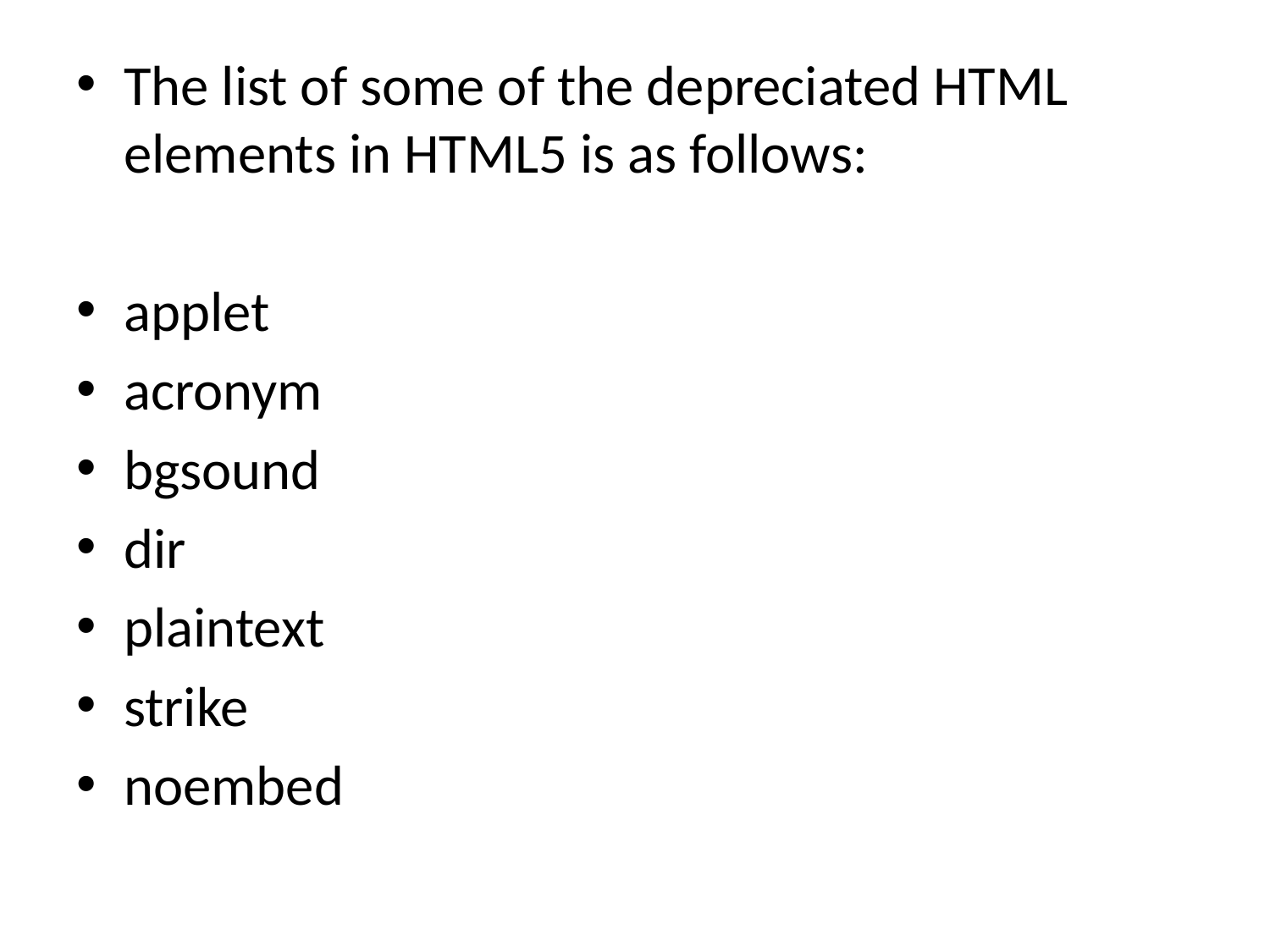

The list of some of the depreciated HTML elements in HTML5 is as follows:

applet
acronym
bgsound
dir
plaintext
strike
noembed